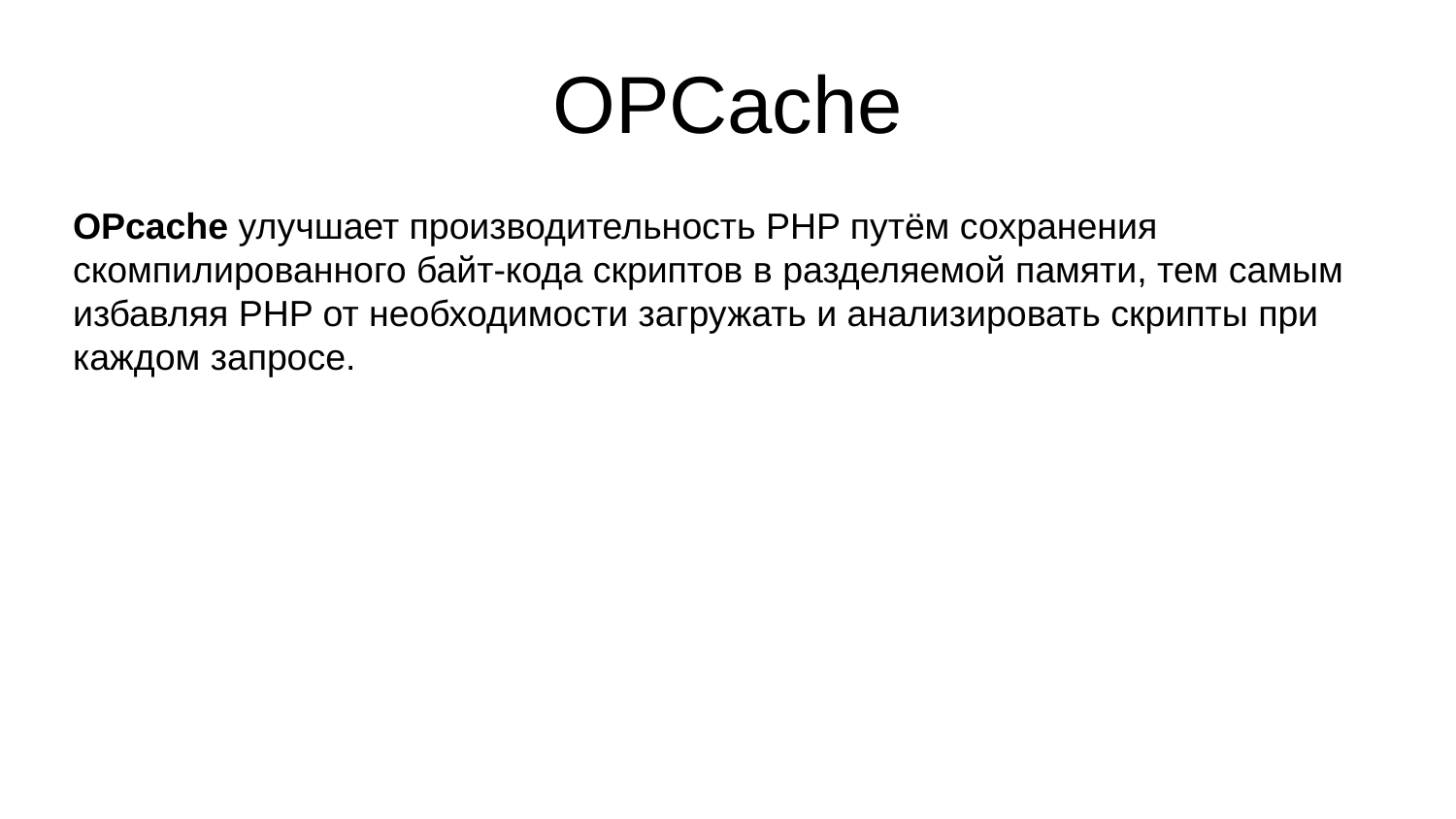

# OPCache
OPcache улучшает производительность PHP путём сохранения скомпилированного байт-кода скриптов в разделяемой памяти, тем самым избавляя PHP от необходимости загружать и анализировать скрипты при каждом запросе.